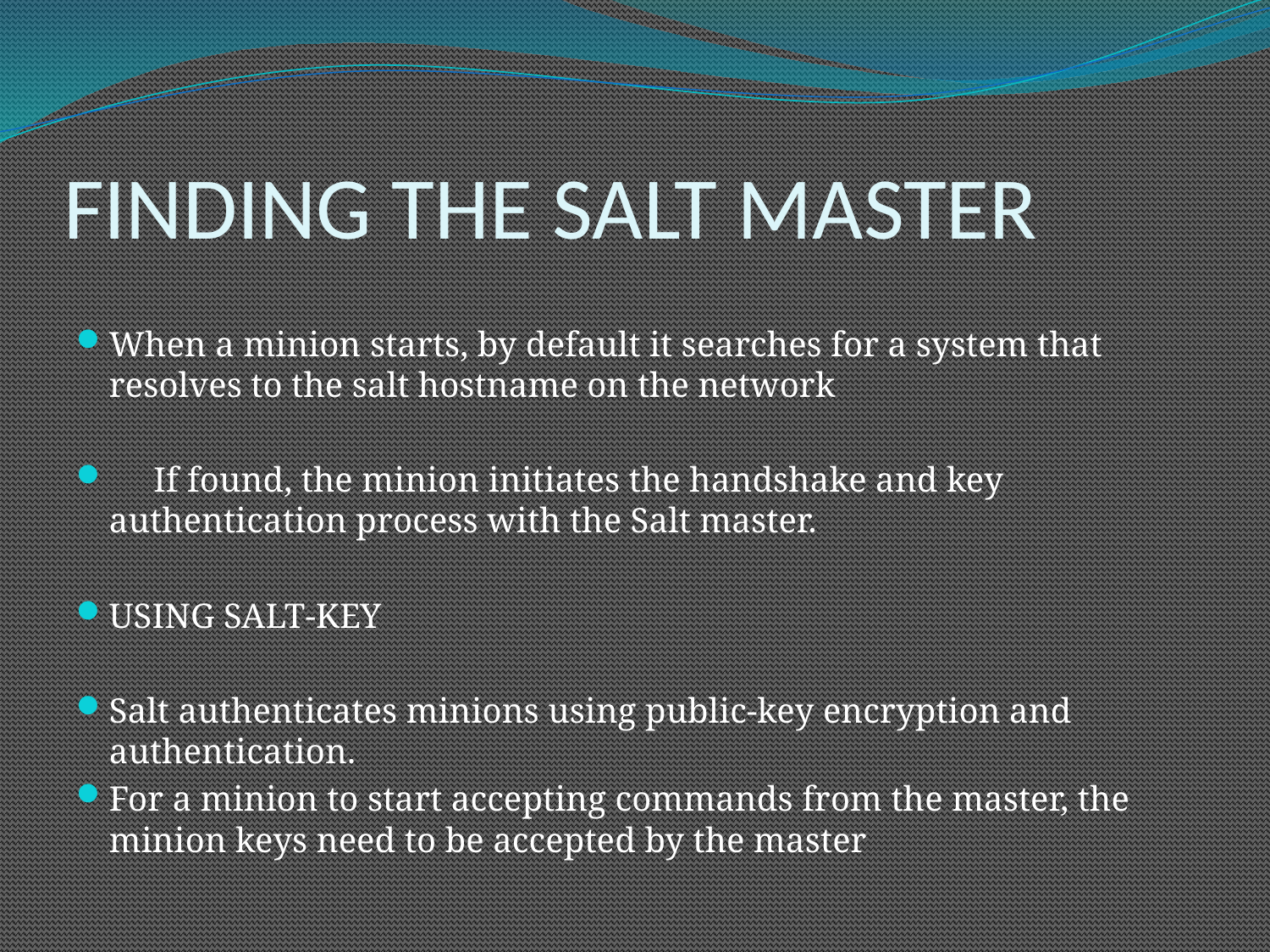

# FINDING THE SALT MASTER

			When a minion starts, by default it searches for a system that resolves to the salt hostname on the network

     If found, the minion initiates the handshake and key authentication process with the Salt master.

		USING SALT-KEY

			Salt authenticates minions using public-key encryption and authentication.
				For a minion to start accepting commands from the master, the minion keys need to be accepted by the master